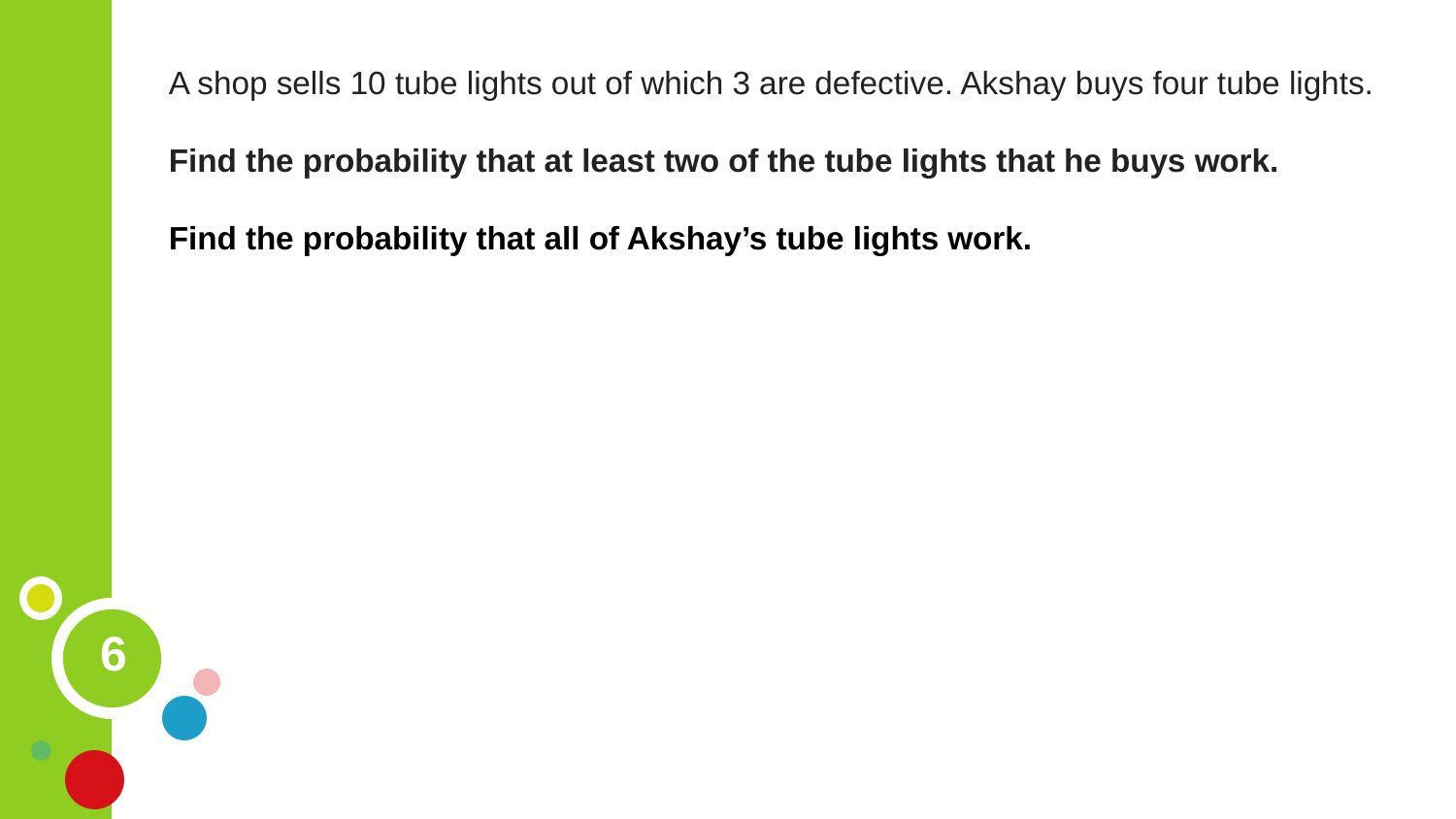

A shop sells 10 tube lights out of which 3 are defective. Akshay buys four tube lights.
Find the probability that at least two of the tube lights that he buys work.

Find the probability that all of Akshay’s tube lights work.

6